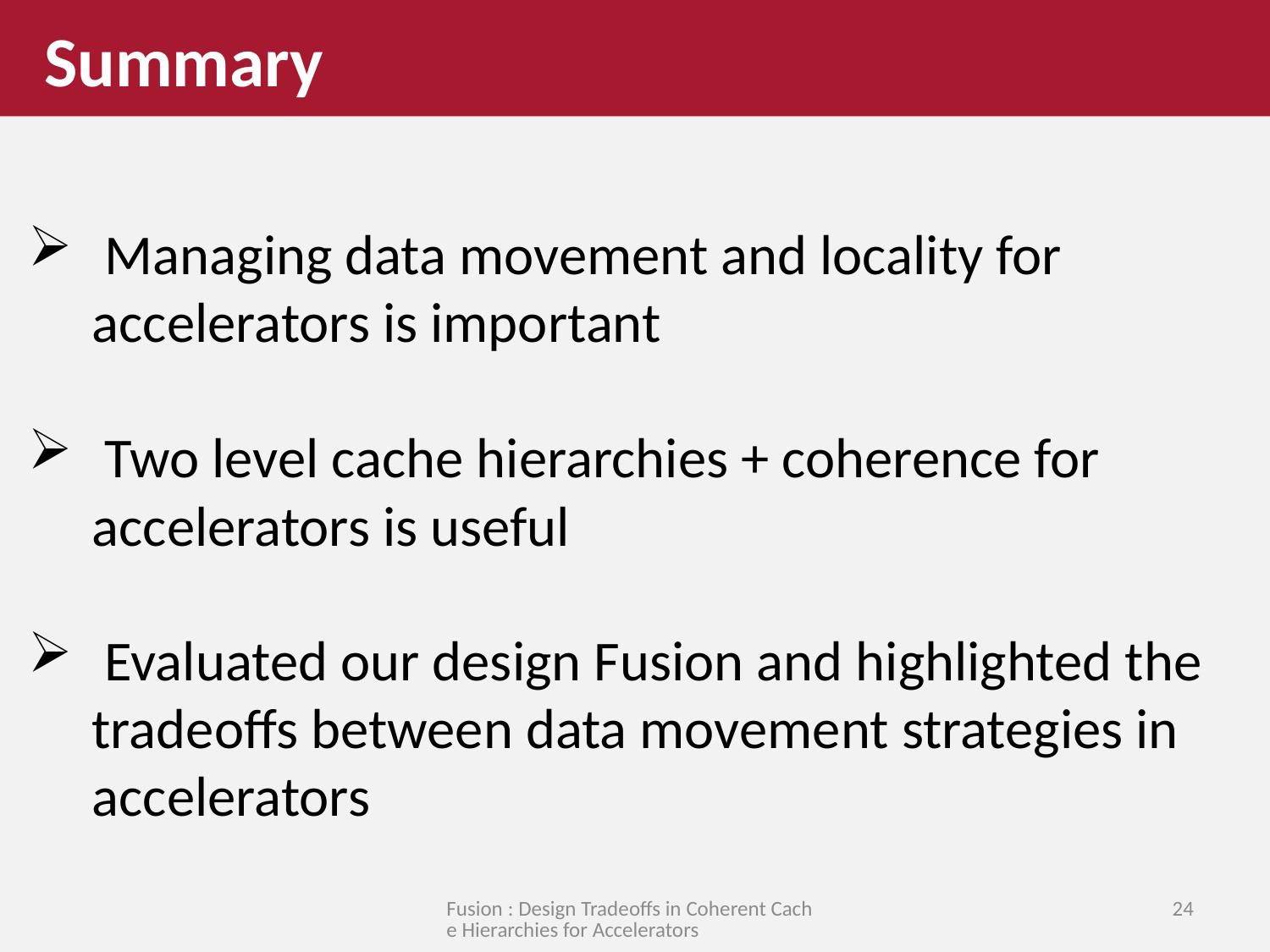

Summary
 Managing data movement and locality for accelerators is important
 Two level cache hierarchies + coherence for accelerators is useful

 Evaluated our design Fusion and highlighted the tradeoffs between data movement strategies in accelerators
Fusion : Design Tradeoffs in Coherent Cache Hierarchies for Accelerators
24